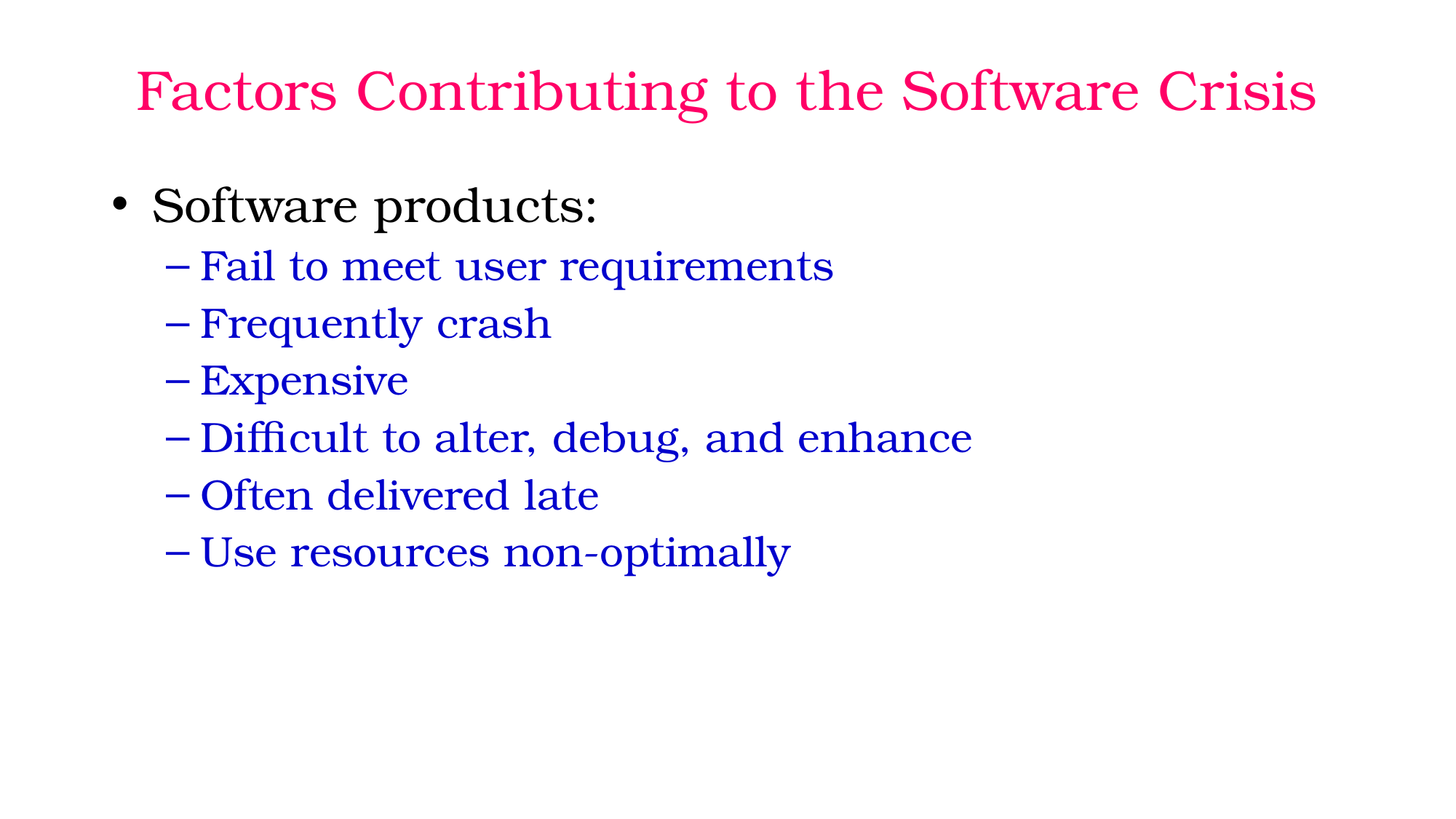

# Factors Contributing to the Software Crisis
Software products:
Fail to meet user requirements
Frequently crash
Expensive
Difficult to alter, debug, and enhance
Often delivered late
Use resources non-optimally